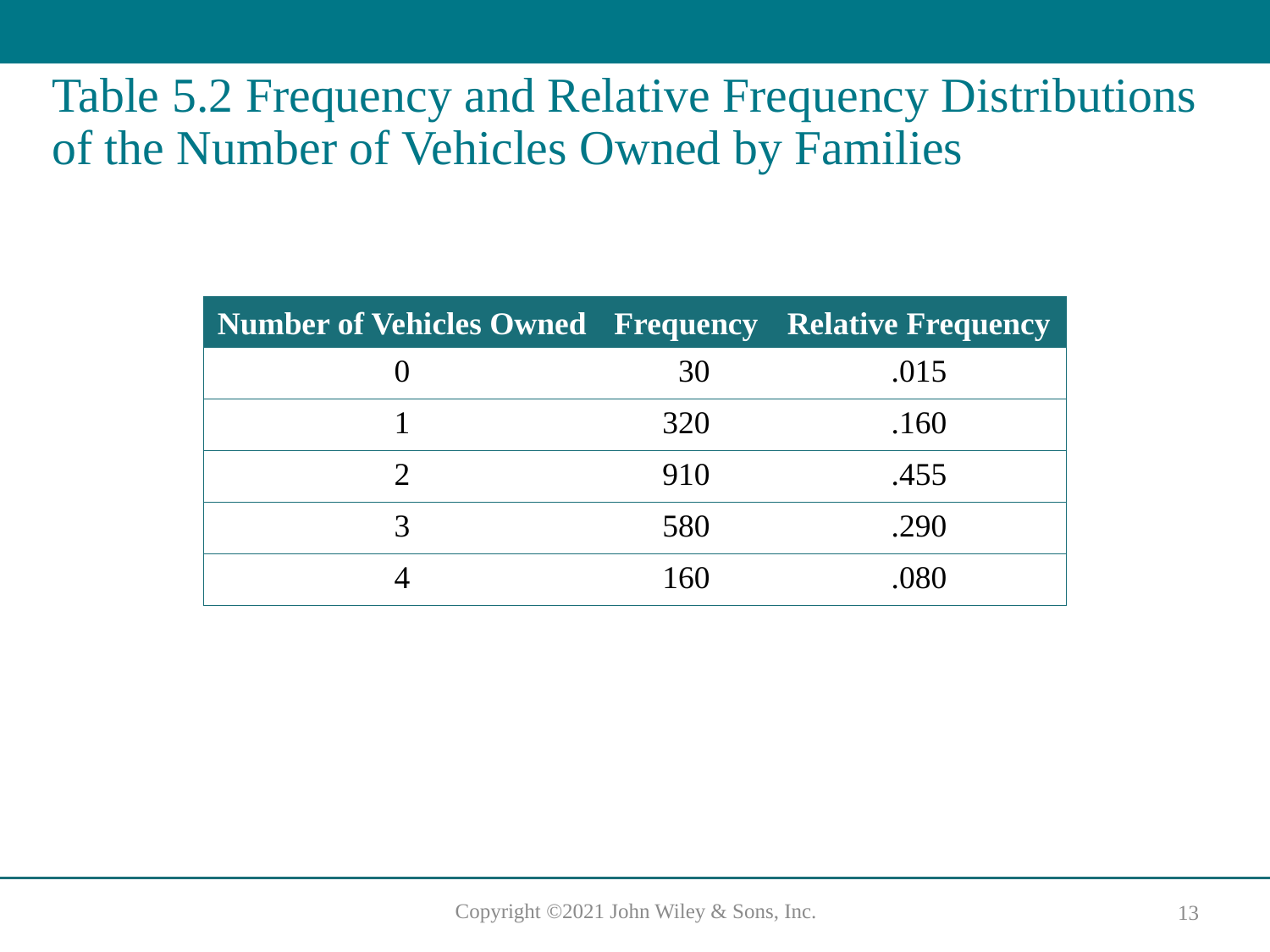

# Table 5.2 Frequency and Relative Frequency Distributions of the Number of Vehicles Owned by Families
| Number of Vehicles Owned | Frequency | Relative Frequency |
| --- | --- | --- |
| 0 | 30 | .015 |
| 1 | 320 | .160 |
| 2 | 910 | .455 |
| 3 | 580 | .290 |
| 4 | 160 | .080 |